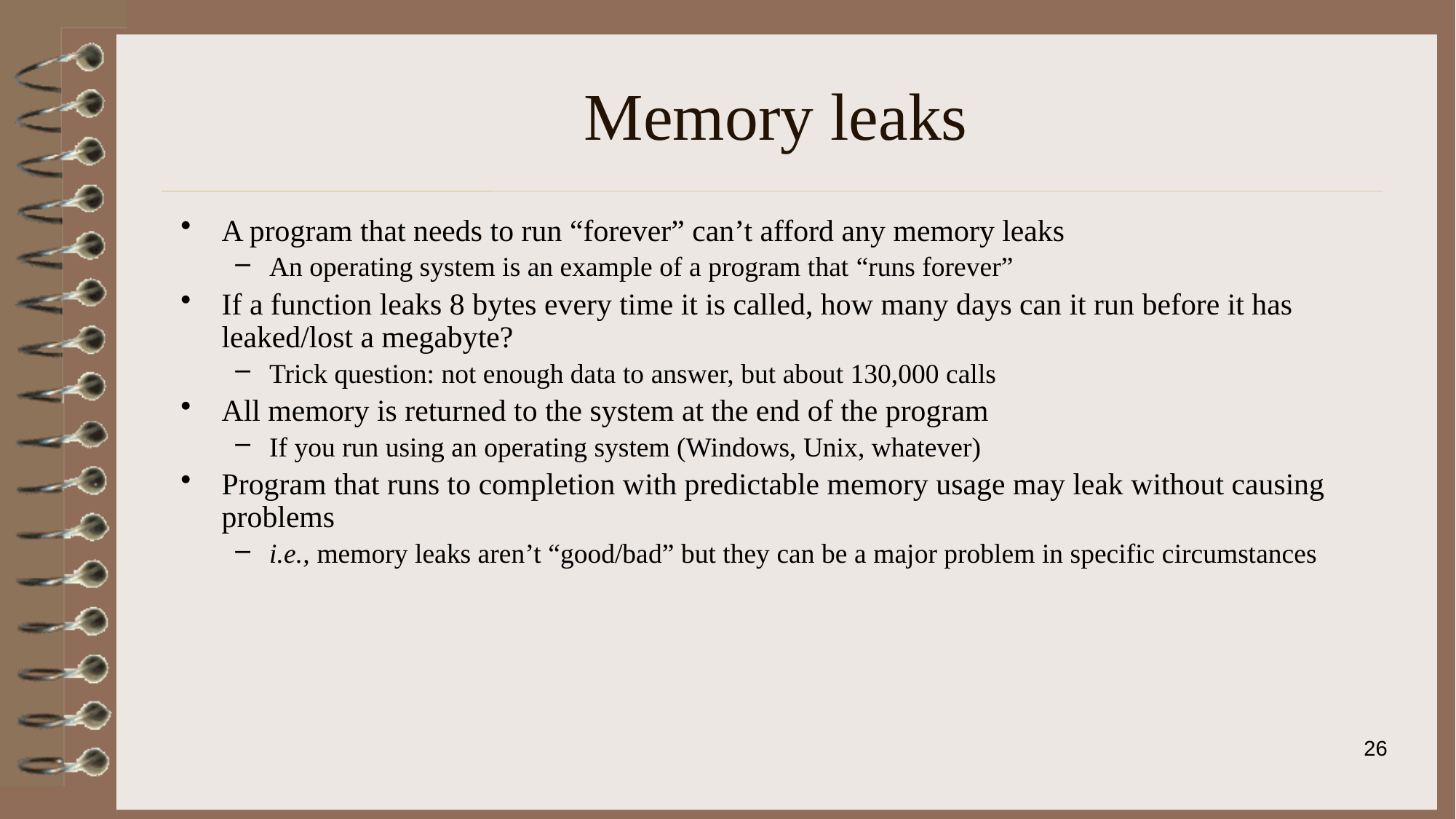

# Memory leaks
A program that needs to run “forever” can’t afford any memory leaks
An operating system is an example of a program that “runs forever”
If a function leaks 8 bytes every time it is called, how many days can it run before it has leaked/lost a megabyte?
Trick question: not enough data to answer, but about 130,000 calls
All memory is returned to the system at the end of the program
If you run using an operating system (Windows, Unix, whatever)
Program that runs to completion with predictable memory usage may leak without causing problems
i.e., memory leaks aren’t “good/bad” but they can be a major problem in specific circumstances
26